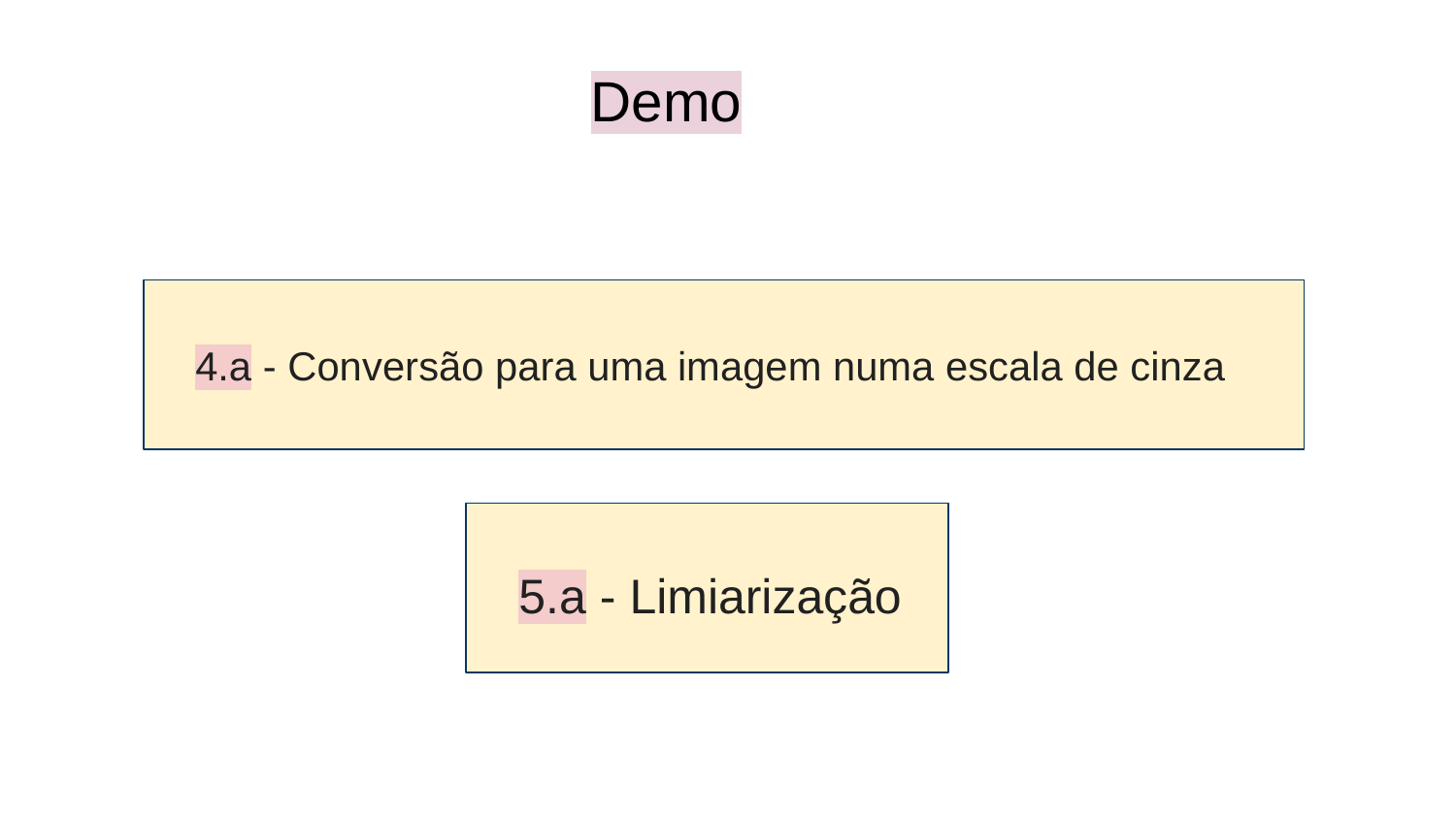

# Demo

4.a - Conversão para uma imagem numa escala de cinza

5.a - Limiarização